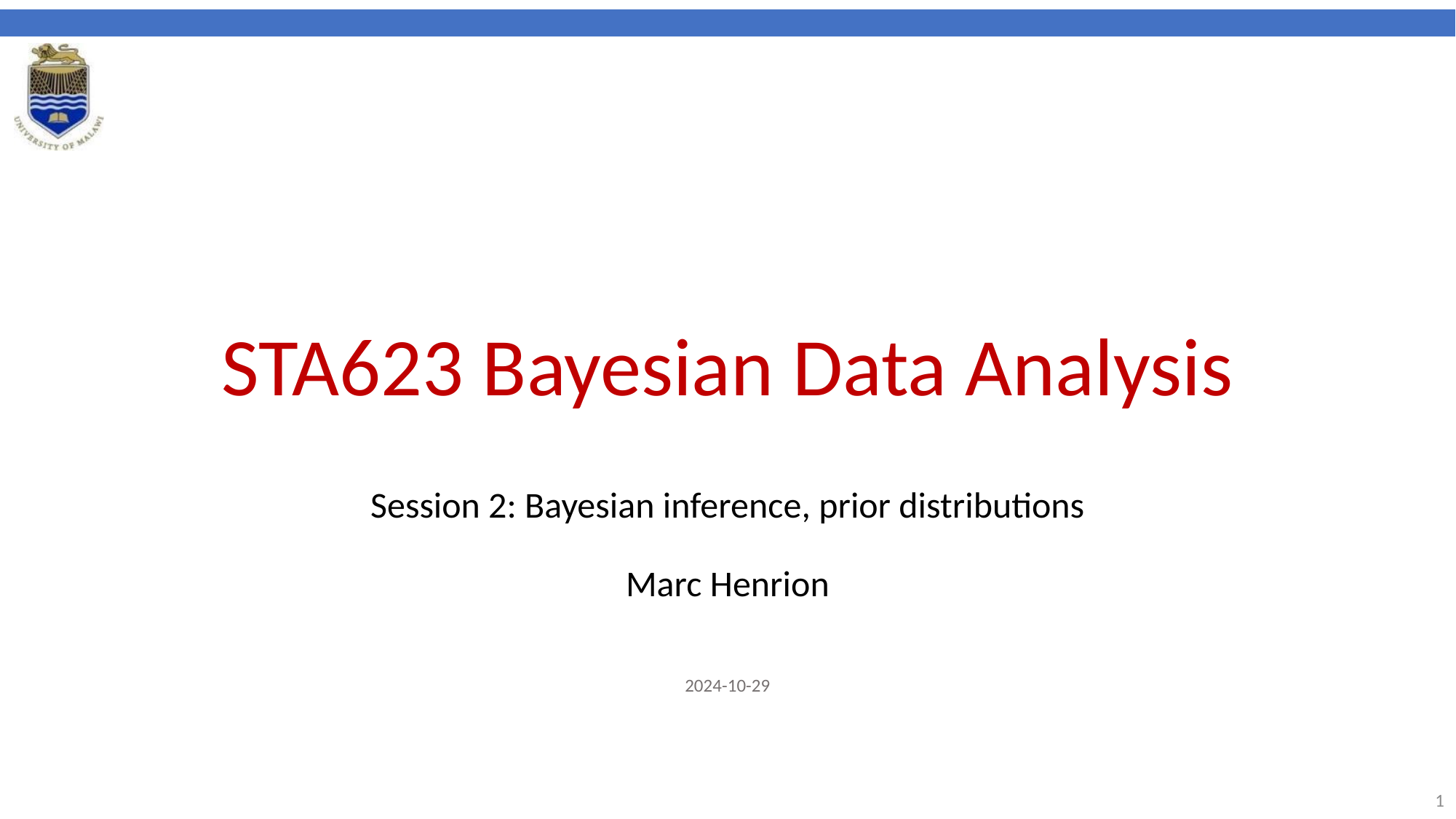

# STA623 Bayesian Data Analysis
Session 2: Bayesian inference, prior distributions
Marc Henrion
2024-10-29
1